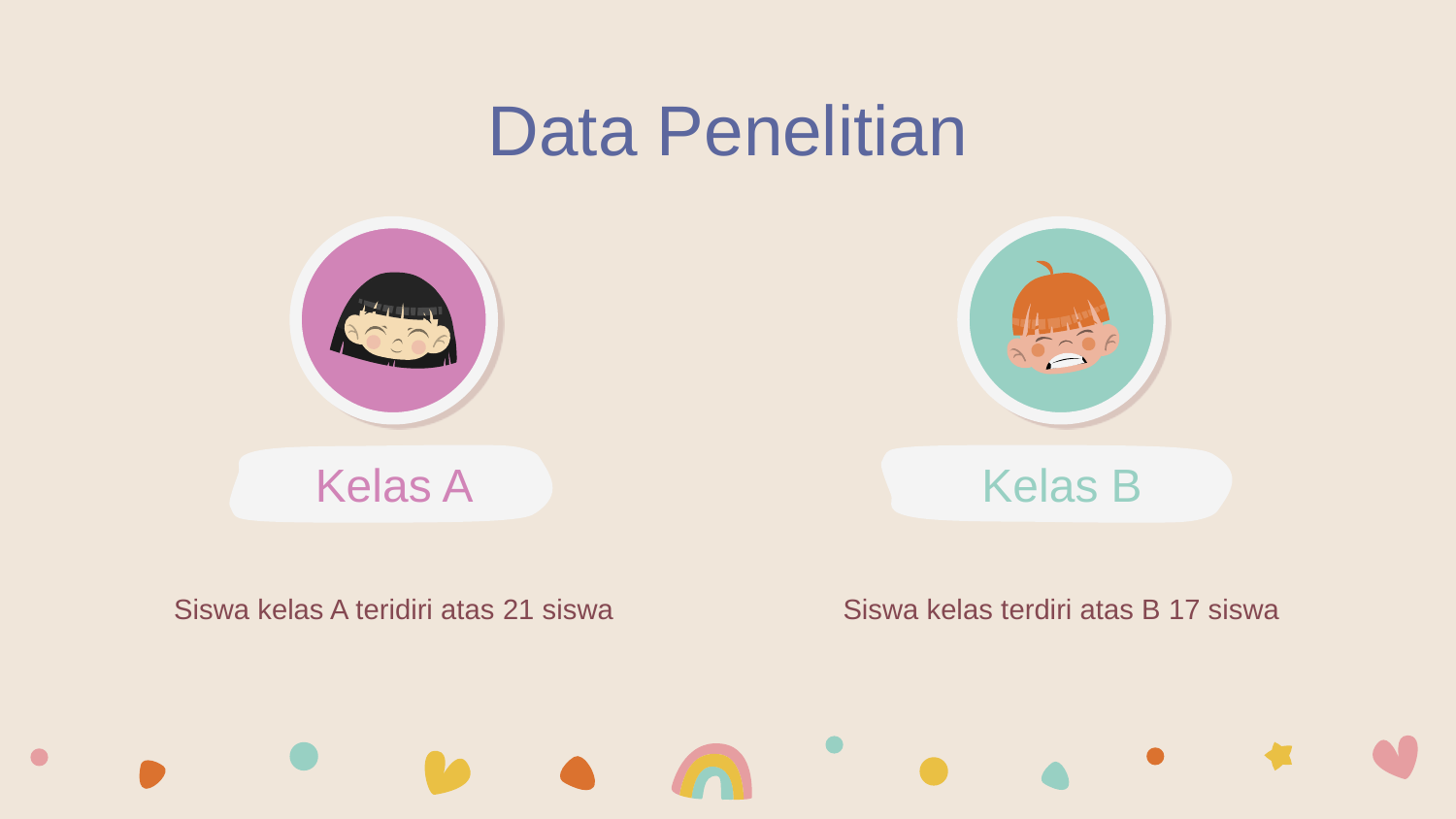

# Data Penelitian

Kelas A
Kelas B
Siswa kelas A teridiri atas 21 siswa
Siswa kelas terdiri atas B 17 siswa